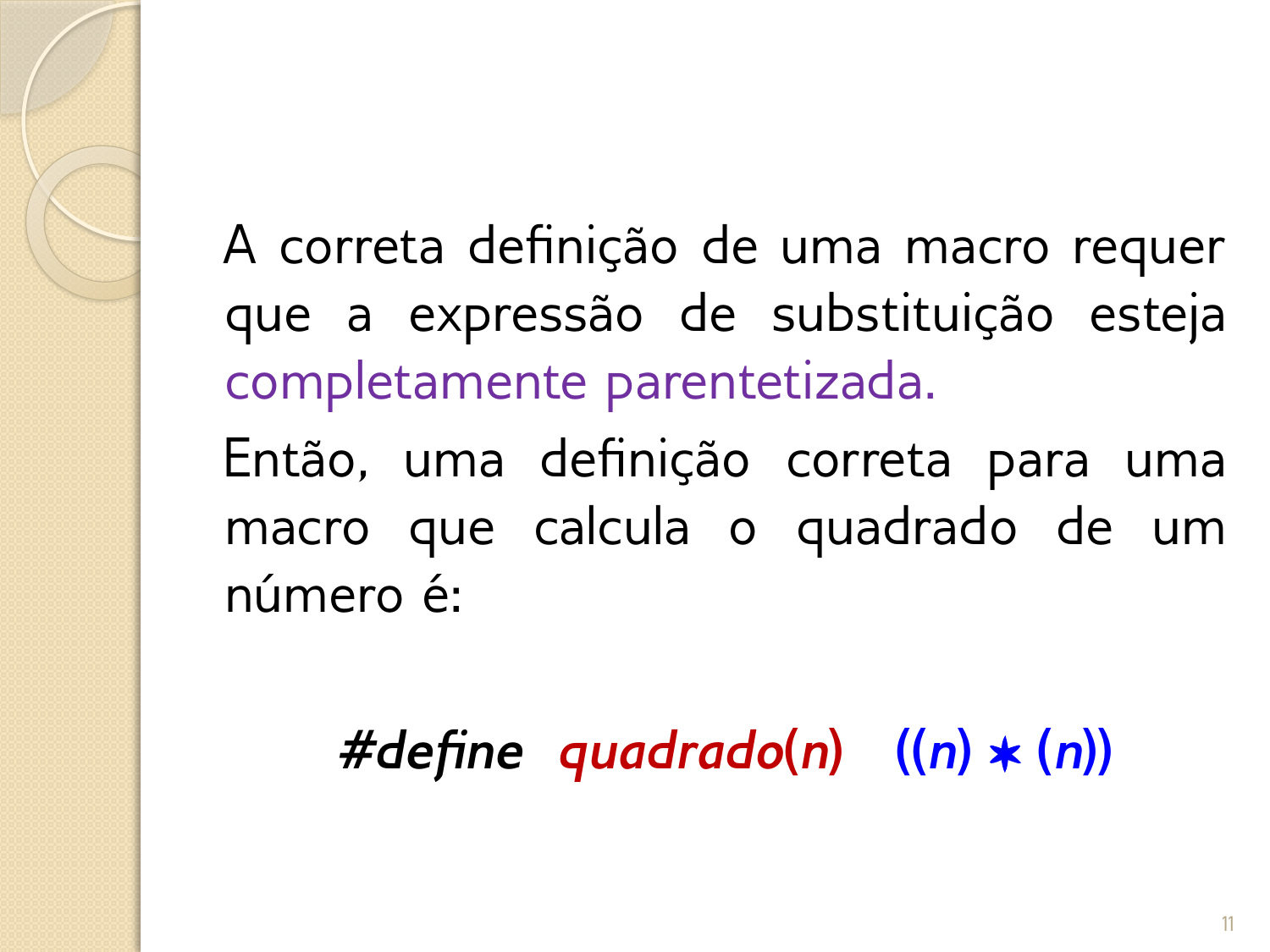

#
A correta definição de uma macro requer que a expressão de substituição esteja completamente parentetizada.
Então, uma definição correta para uma macro que calcula o quadrado de um número é:

#define  quadrado(n)   ((n) ∗ (n))

11